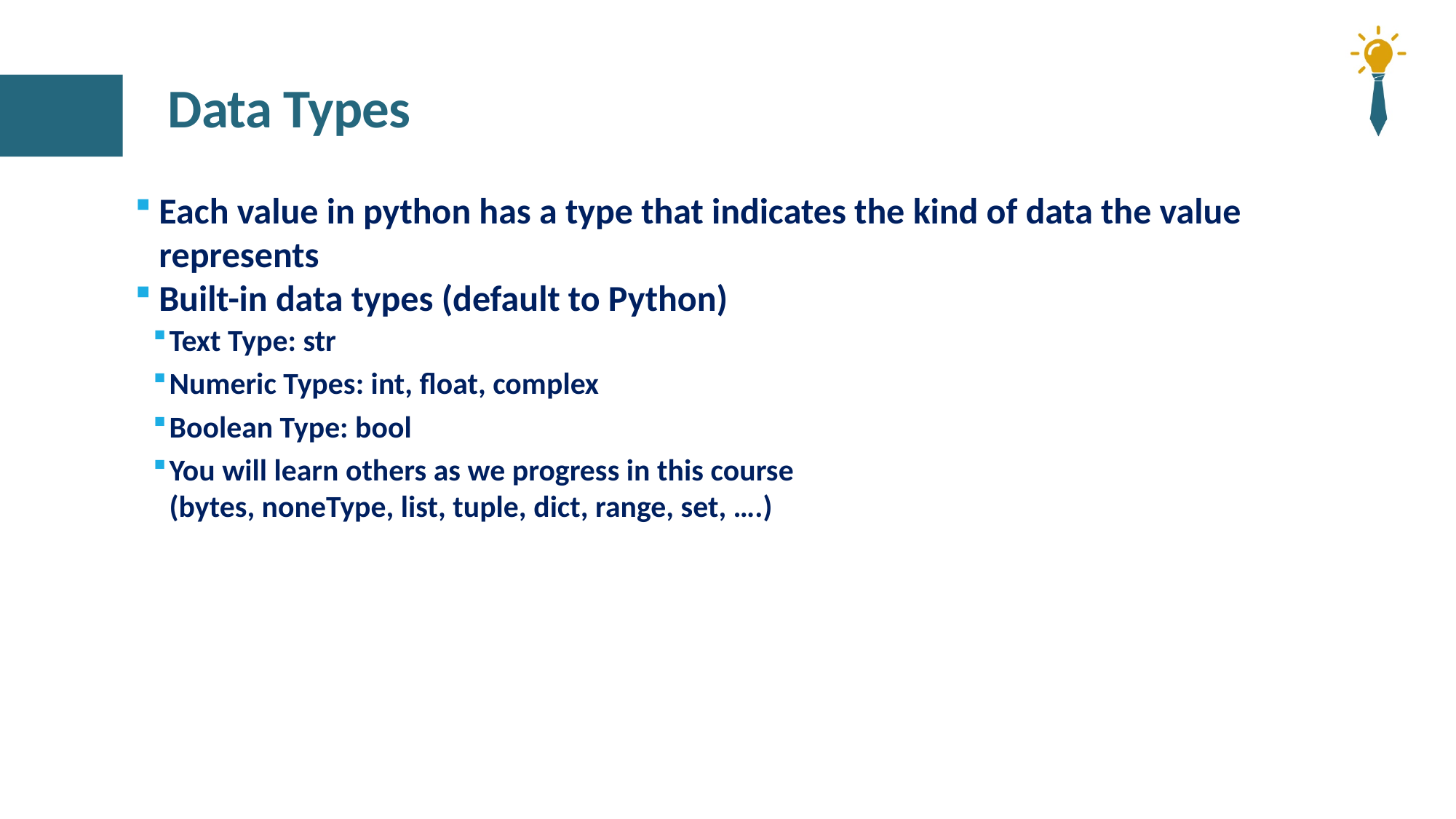

# Data Types
Each value in python has a type that indicates the kind of data the value represents
Built-in data types (default to Python)
Text Type: str
Numeric Types: int, float, complex
Boolean Type: bool
You will learn others as we progress in this course
(bytes, noneType, list, tuple, dict, range, set, ….)